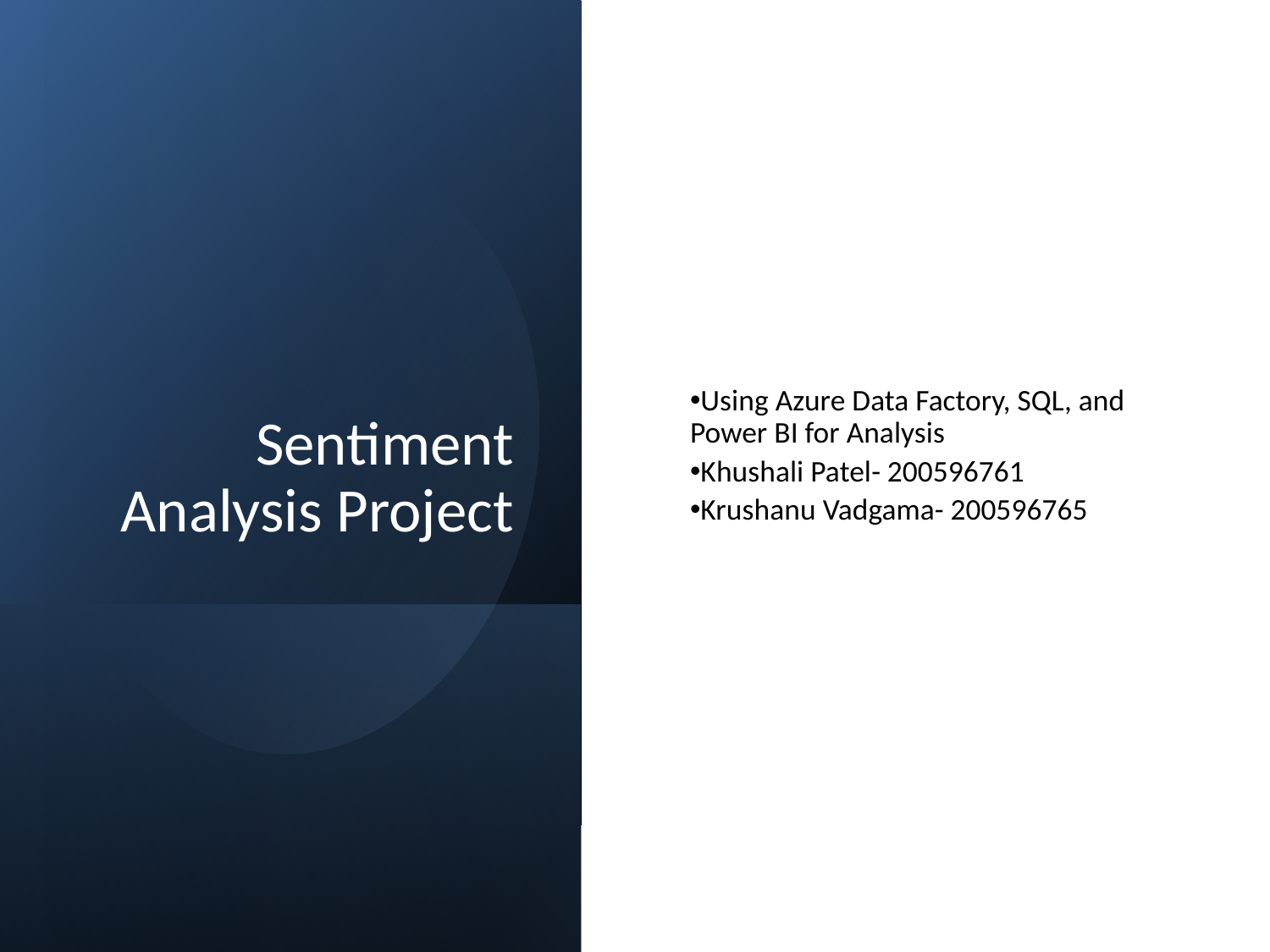

# Sentiment Analysis Project
Using Azure Data Factory, SQL, and Power BI for Analysis
Khushali Patel- 200596761
Krushanu Vadgama- 200596765